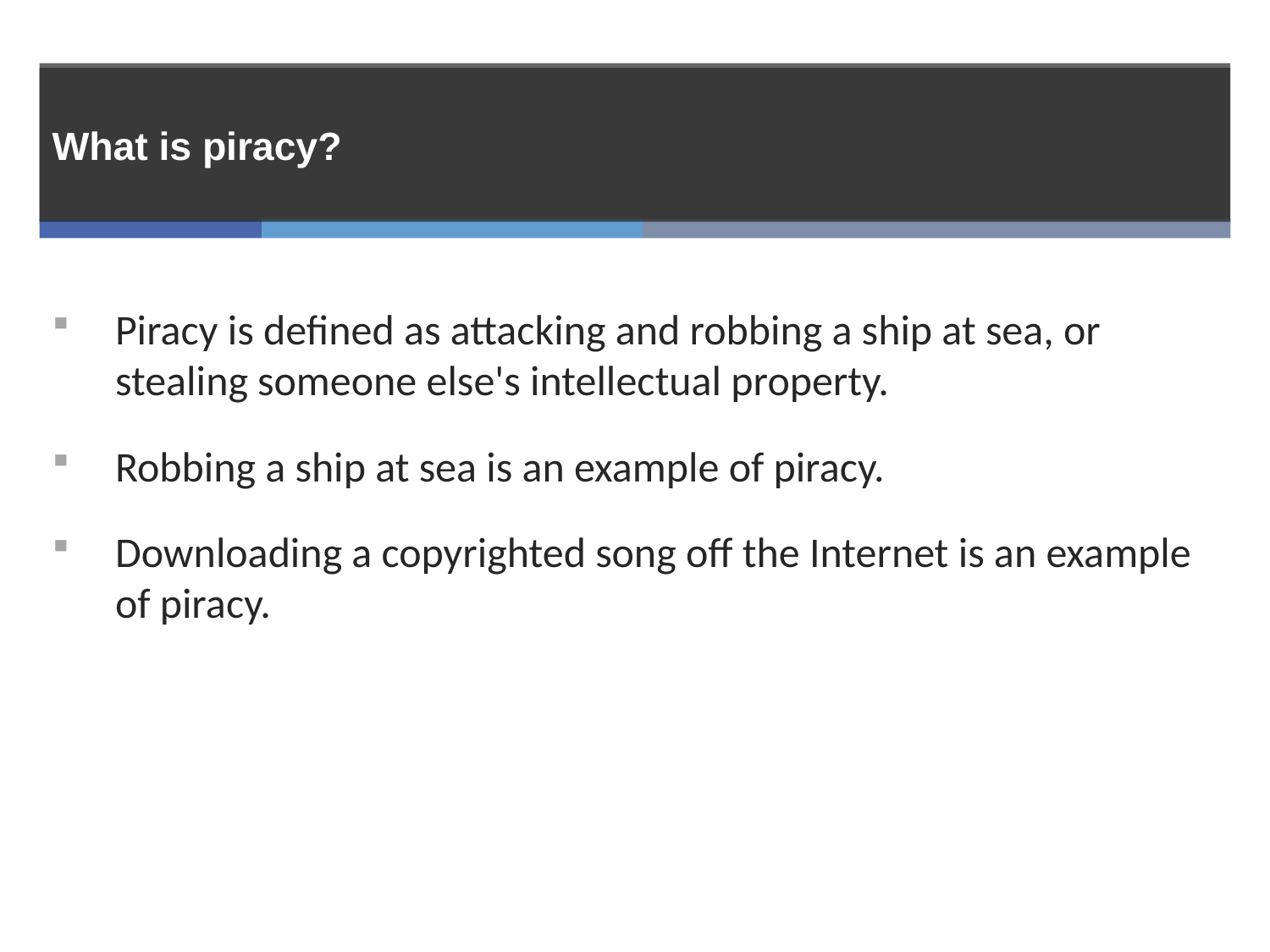

# What is piracy?
Piracy is defined as attacking and robbing a ship at sea, or stealing someone else's intellectual property.
Robbing a ship at sea is an example of piracy.
Downloading a copyrighted song off the Internet is an example of piracy.